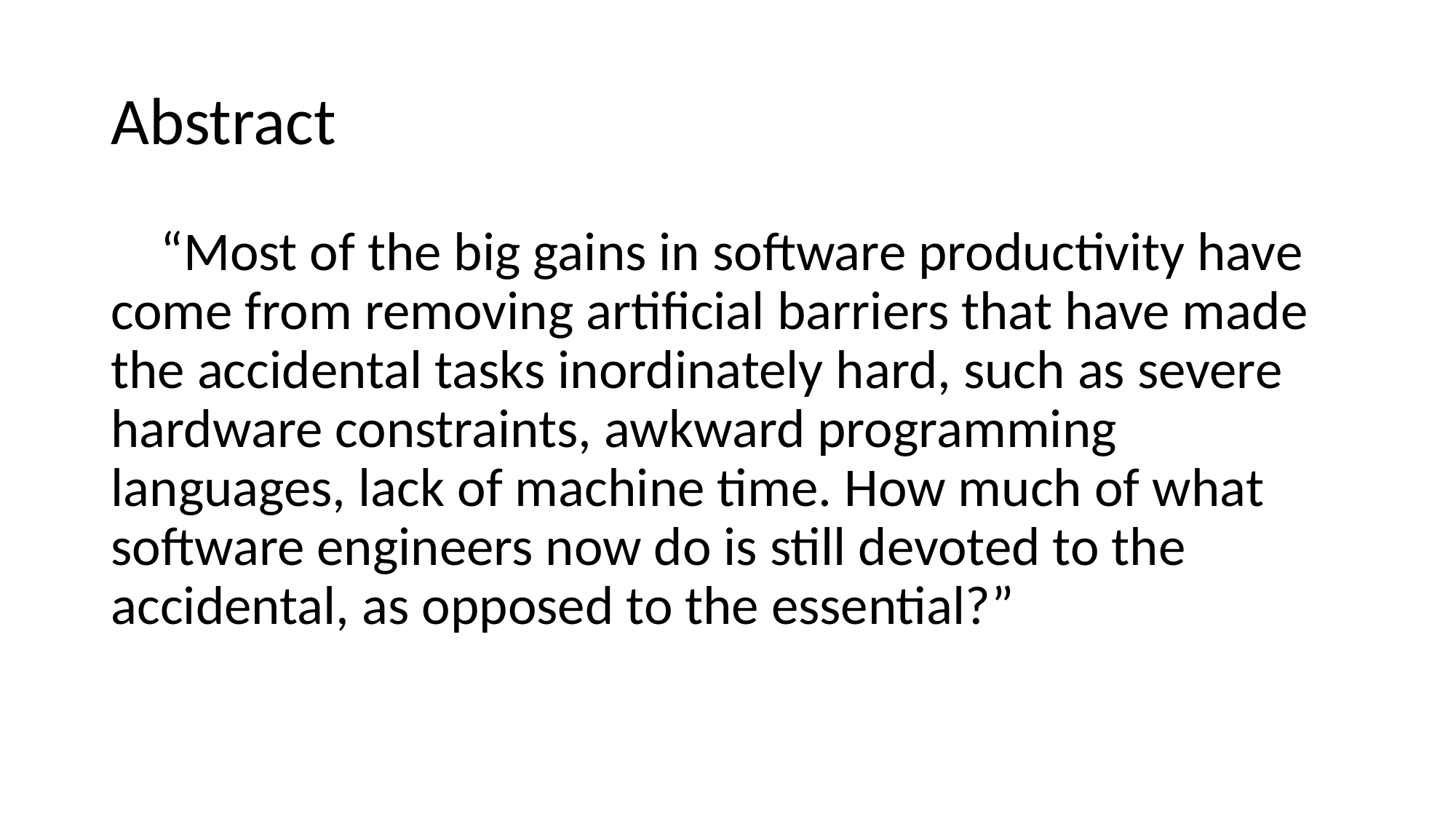

# Abstract
    “Most of the big gains in software productivity have come from removing artificial barriers that have made the accidental tasks inordinately hard, such as severe hardware constraints, awkward programming languages, lack of machine time. How much of what software engineers now do is still devoted to the accidental, as opposed to the essential?”